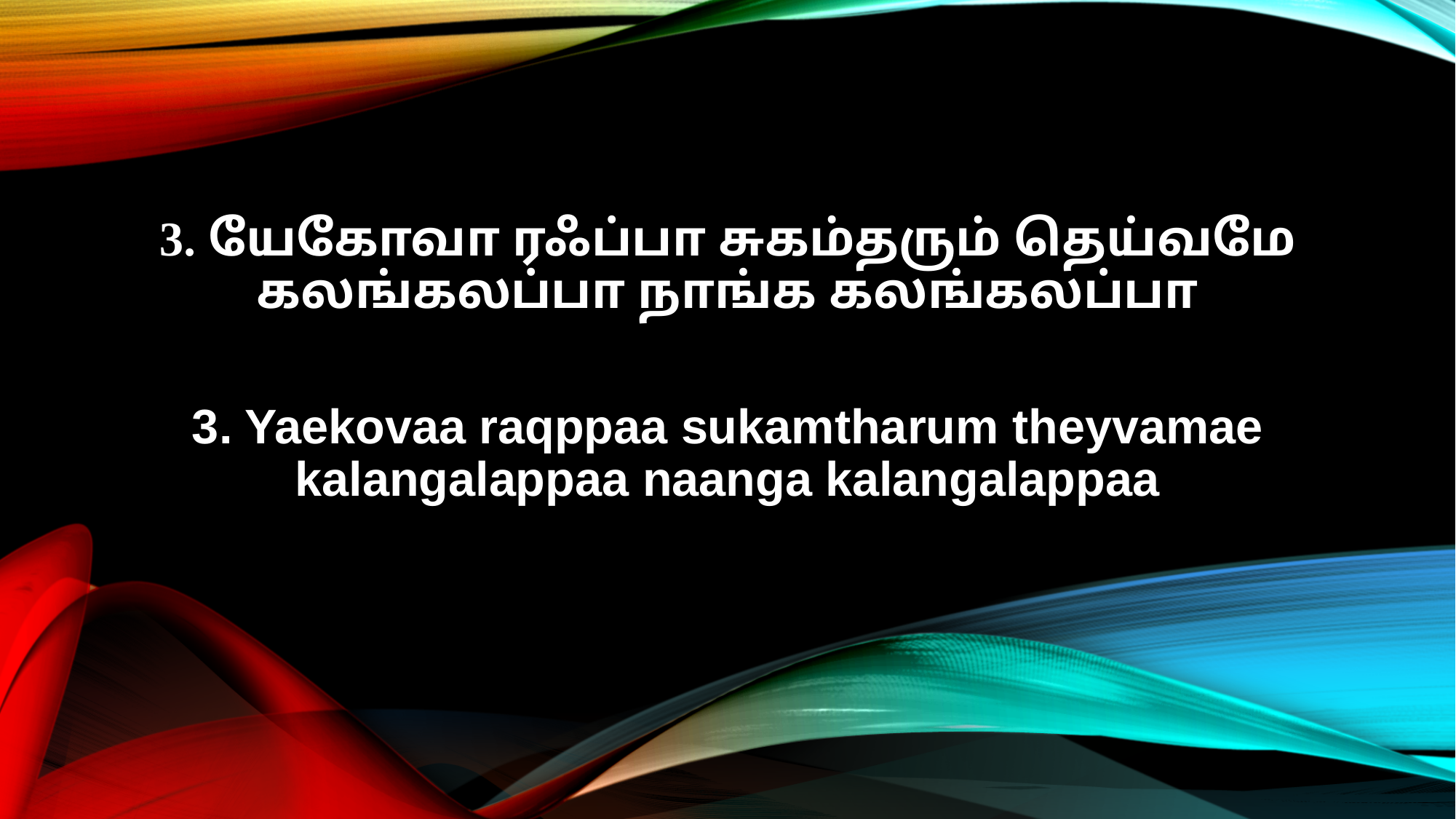

3. யேகோவா ரஃப்பா சுகம்தரும் தெய்வமே
கலங்கலப்பா நாங்க கலங்கலப்பா

3. Yaekovaa raqppaa sukamtharum theyvamae
kalangalappaa naanga kalangalappaa